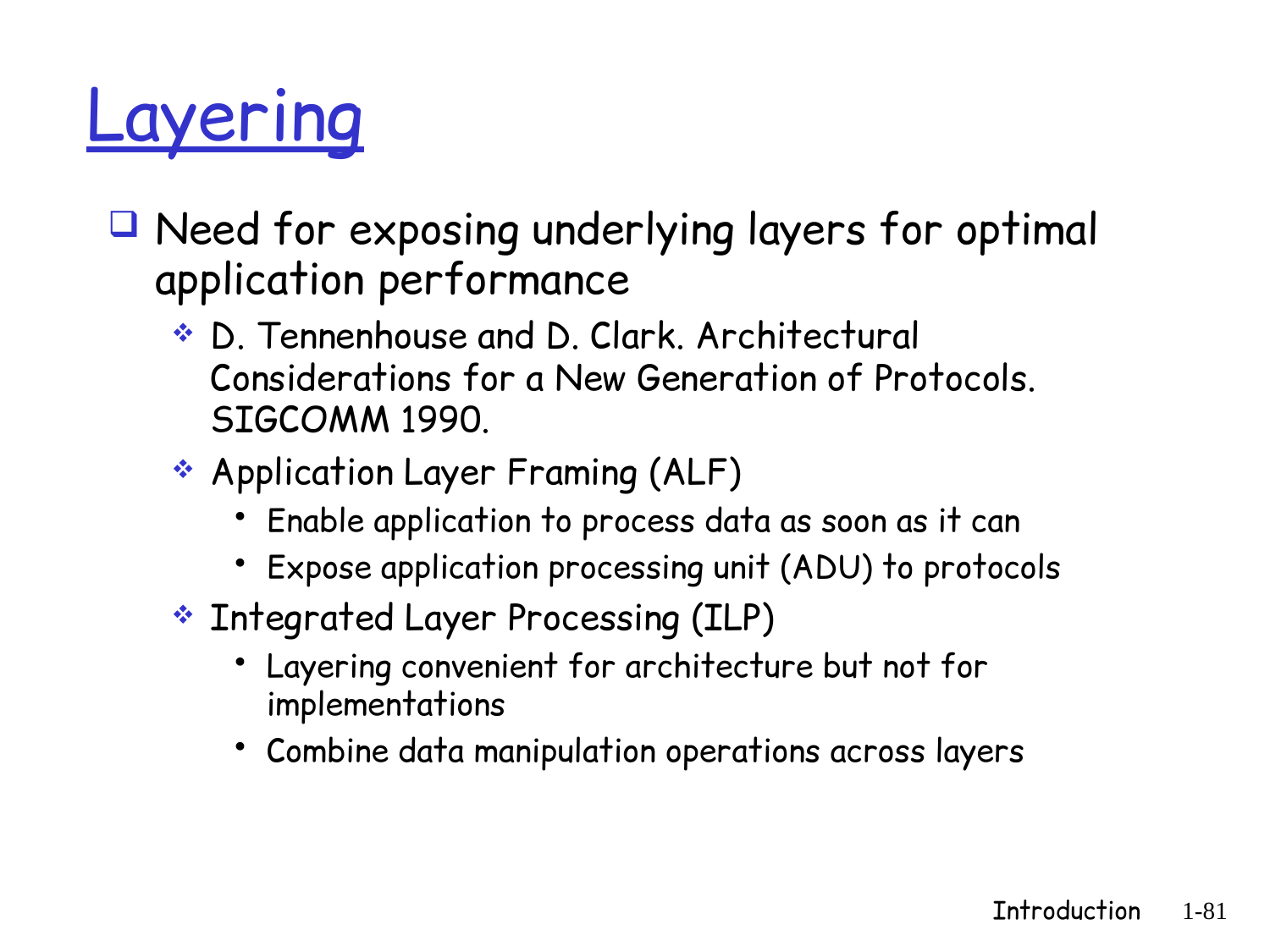

# Layering
Need for exposing underlying layers for optimal application performance
D. Tennenhouse and D. Clark. Architectural Considerations for a New Generation of Protocols. SIGCOMM 1990.
Application Layer Framing (ALF)
Enable application to process data as soon as it can
Expose application processing unit (ADU) to protocols
Integrated Layer Processing (ILP)
Layering convenient for architecture but not for implementations
Combine data manipulation operations across layers
 Introduction
1-81